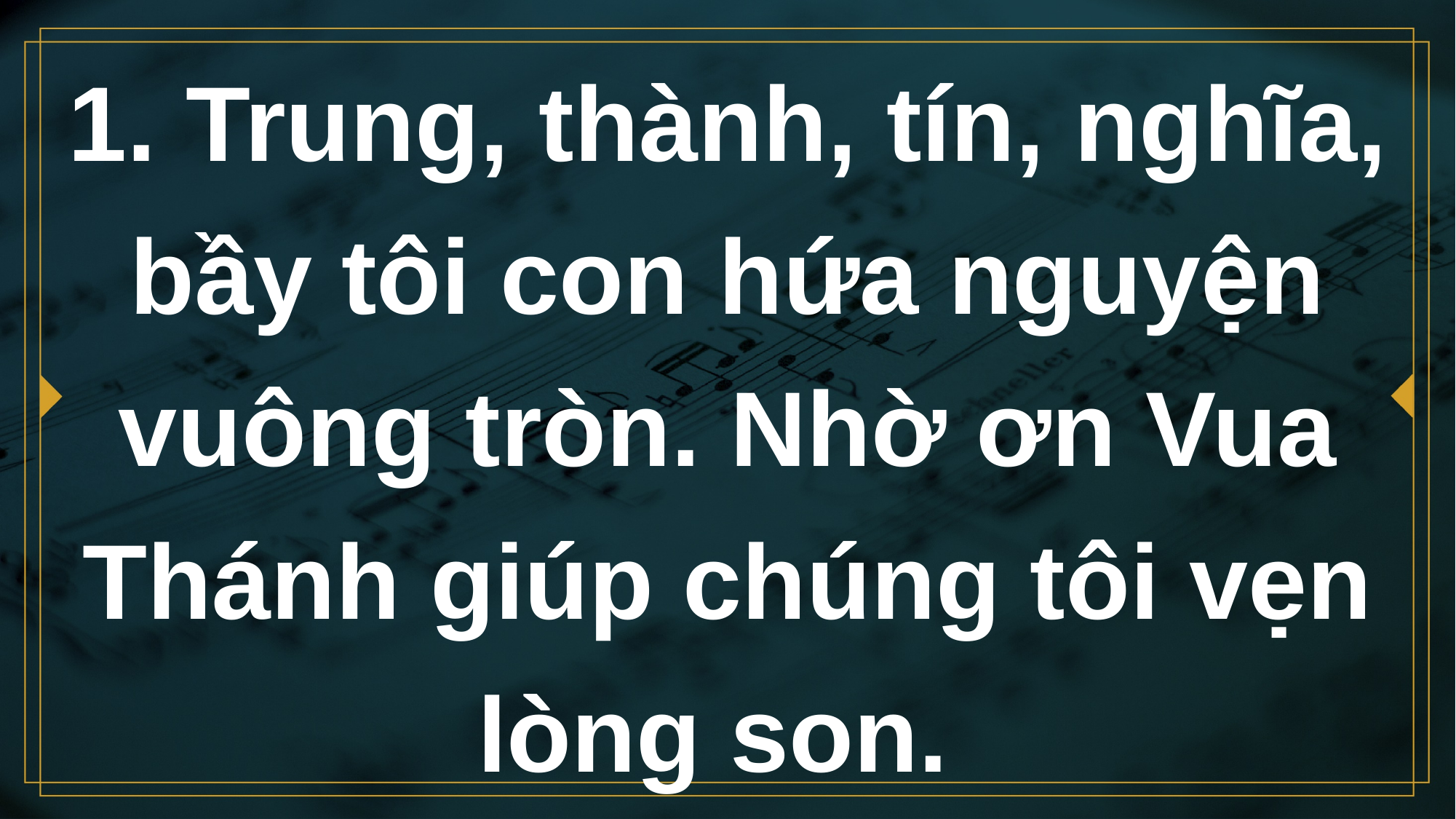

# 1. Trung, thành, tín, nghĩa, bầy tôi con hứa nguyện vuông tròn. Nhờ ơn Vua Thánh giúp chúng tôi vẹn lòng son.